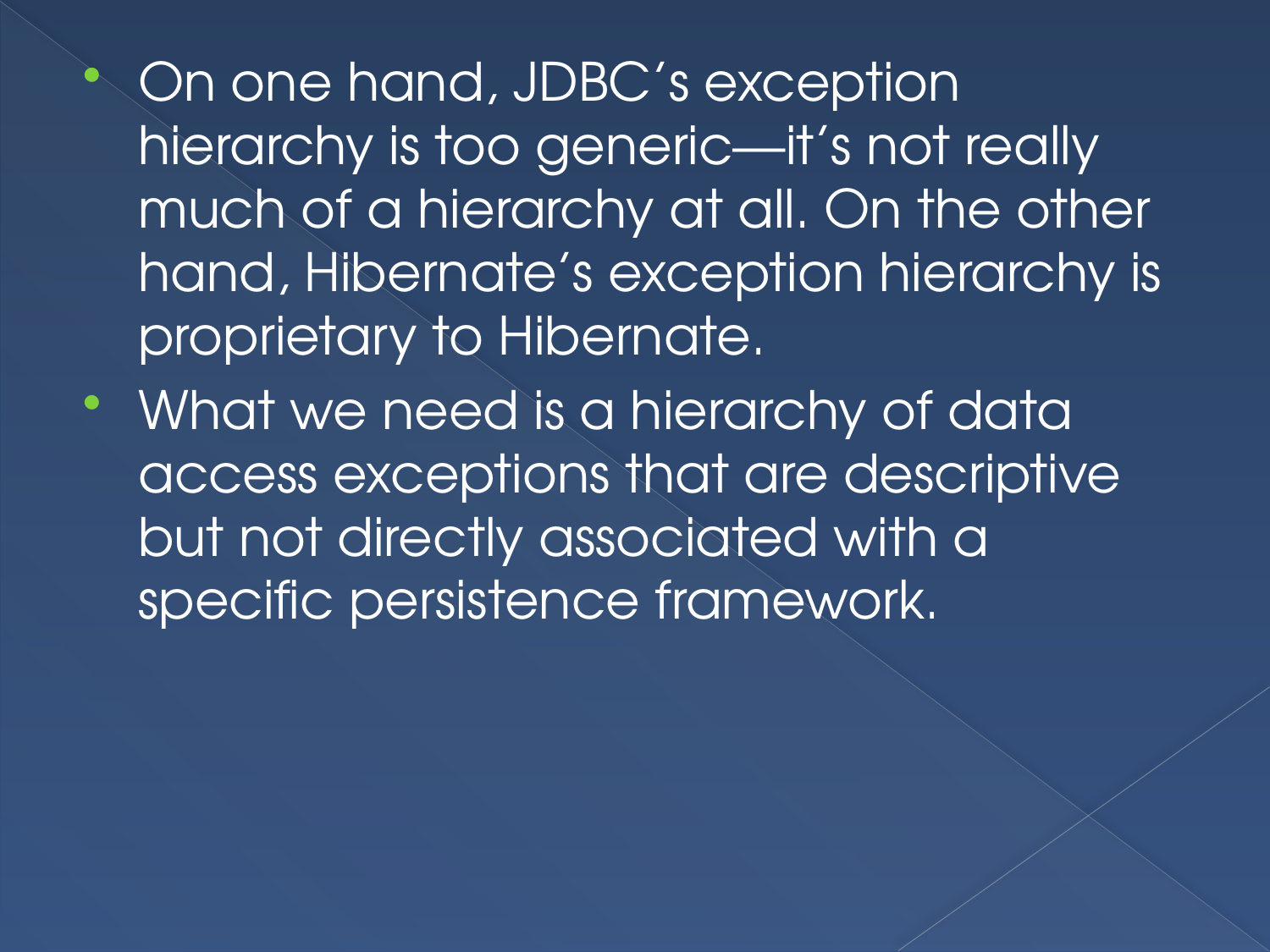

On one hand, JDBC’s exception hierarchy is too generic—it’s not really much of a hierarchy at all. On the other hand, Hibernate’s exception hierarchy is proprietary to Hibernate.
What we need is a hierarchy of data access exceptions that are descriptive but not directly associated with a specific persistence framework.